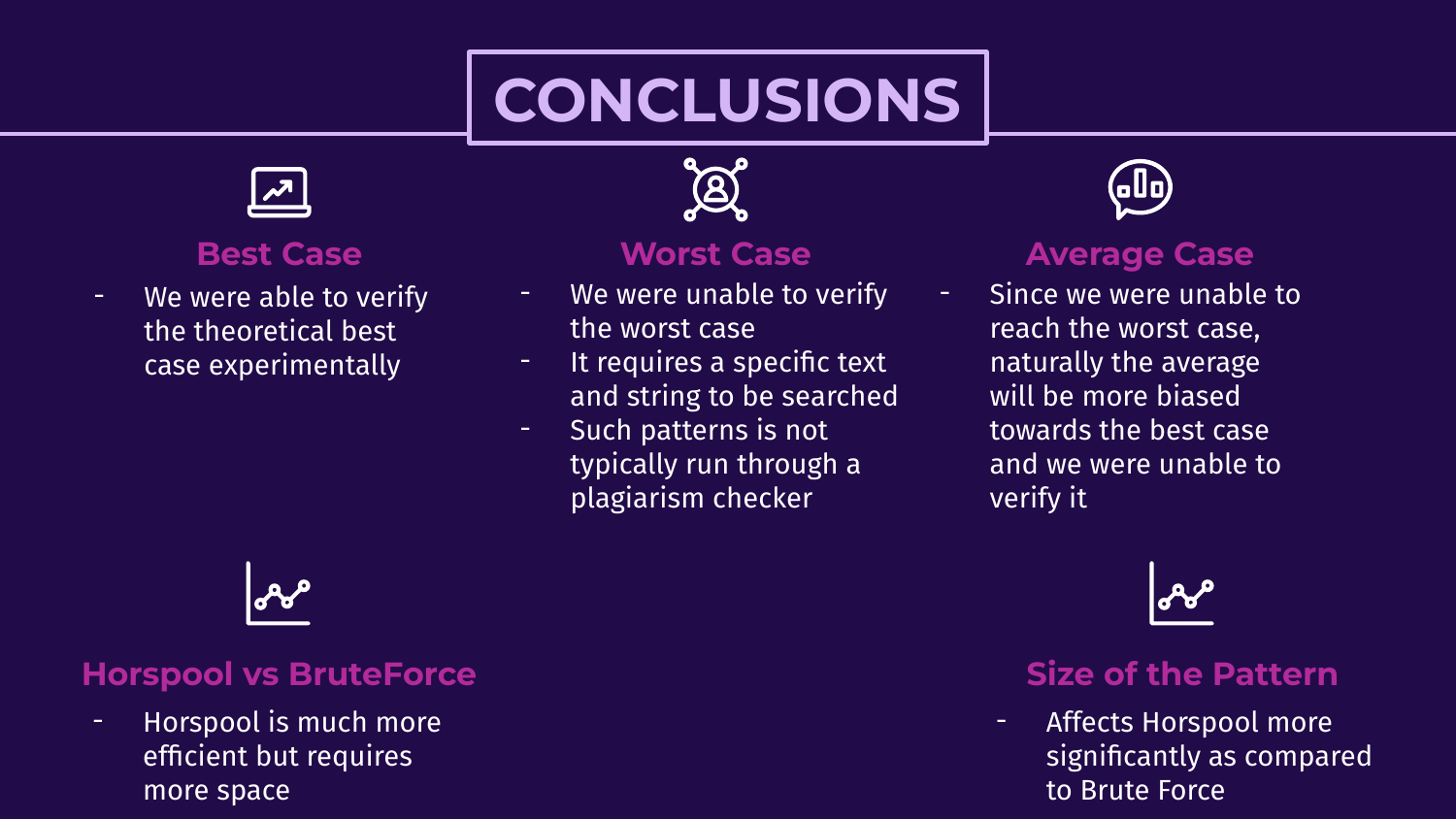

# CONCLUSIONS

Best Case
Worst Case
Average Case
We were unable to verify the worst case
It requires a specific text and string to be searched
Such patterns is not typically run through a plagiarism checker
Since we were unable to reach the worst case, naturally the average will be more biased towards the best case and we were unable to verify it
We were able to verify the theoretical best case experimentally

Horspool vs BruteForce
Size of the Pattern
Horspool is much more efficient but requires more space
Affects Horspool more significantly as compared to Brute Force